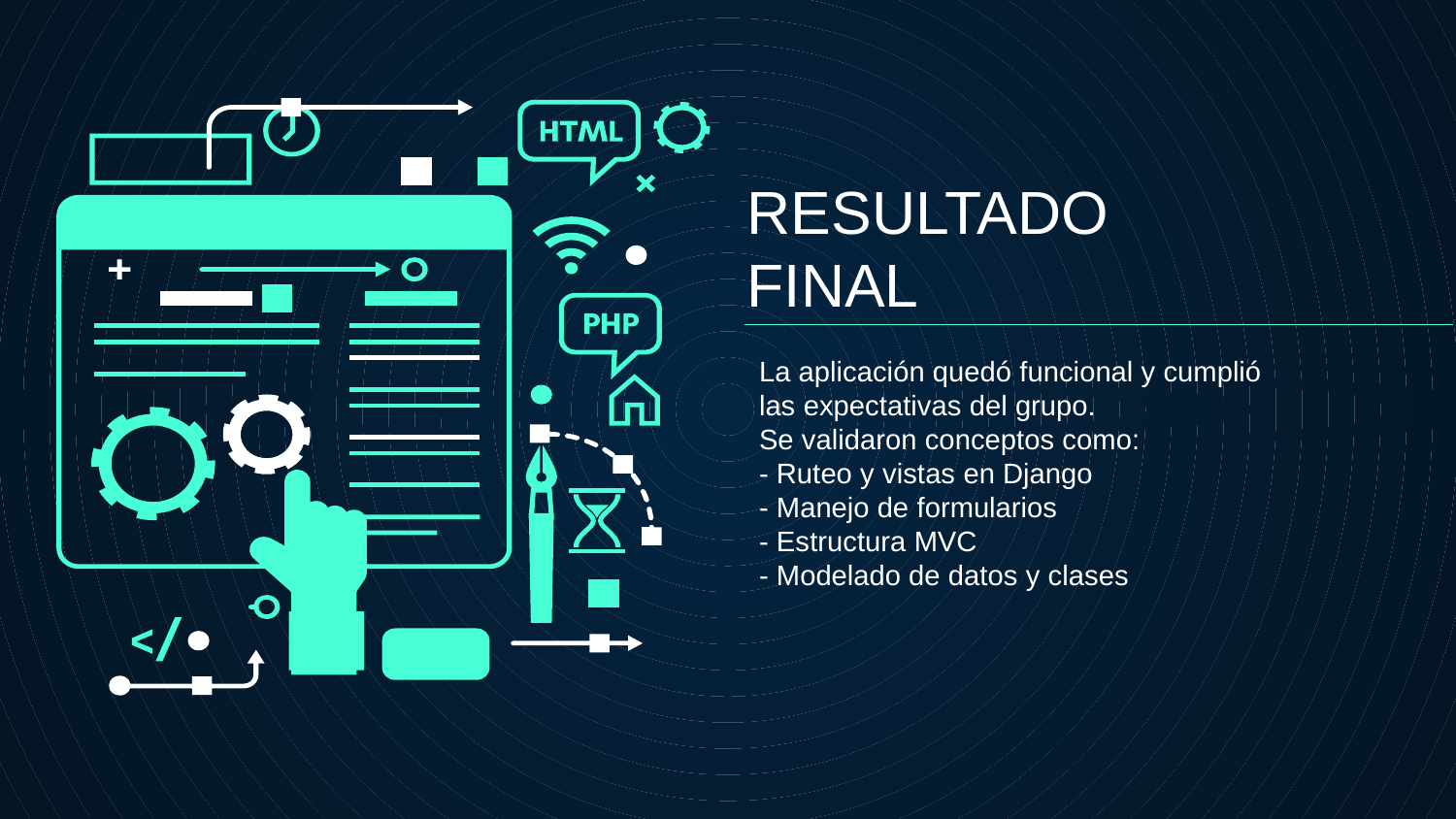

# RESULTADO FINAL
La aplicación quedó funcional y cumplió las expectativas del grupo.
Se validaron conceptos como:
- Ruteo y vistas en Django
- Manejo de formularios
- Estructura MVC
- Modelado de datos y clases